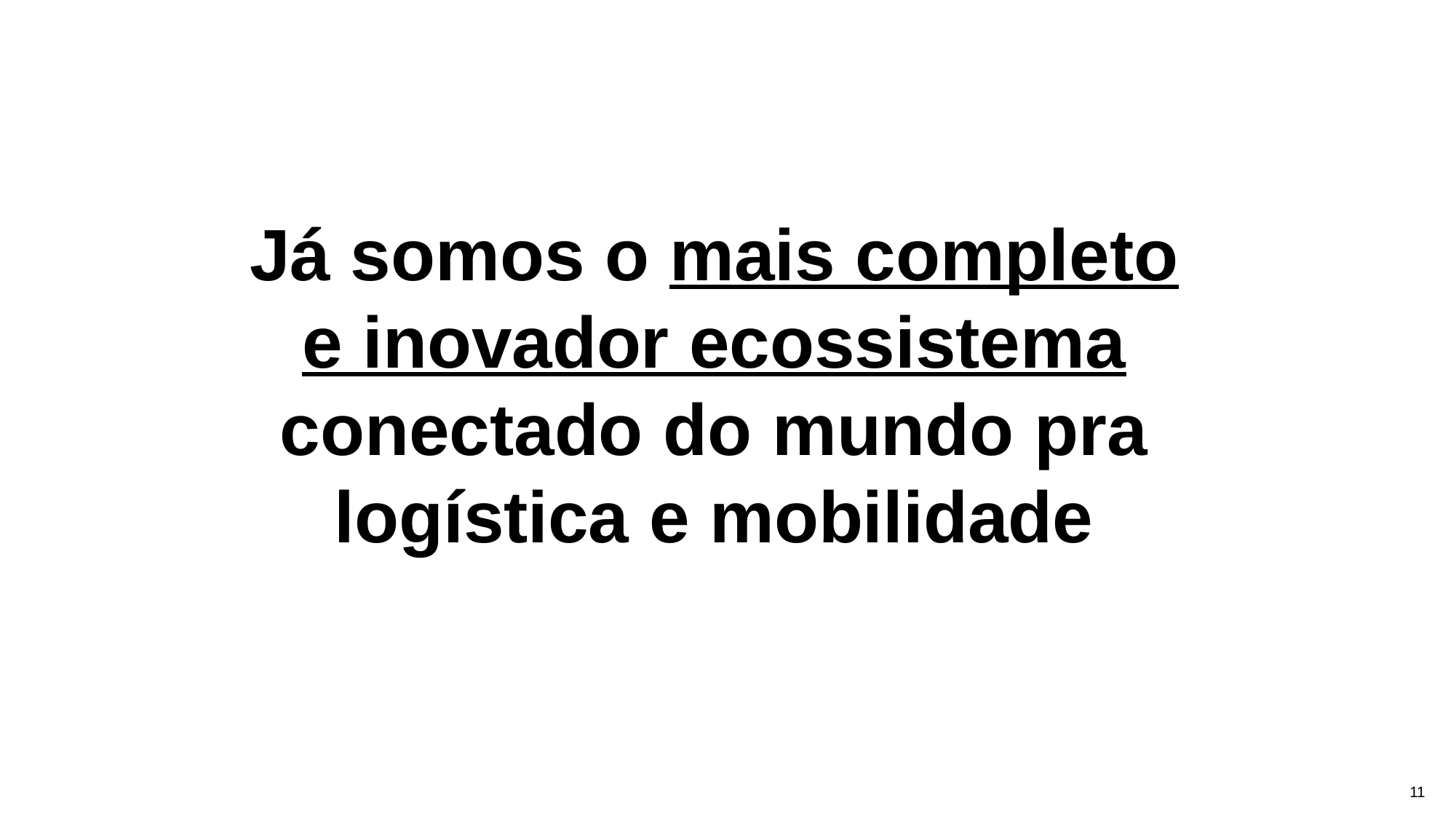

Já somos o mais completo e inovador ecossistema conectado do mundo pra logística e mobilidade